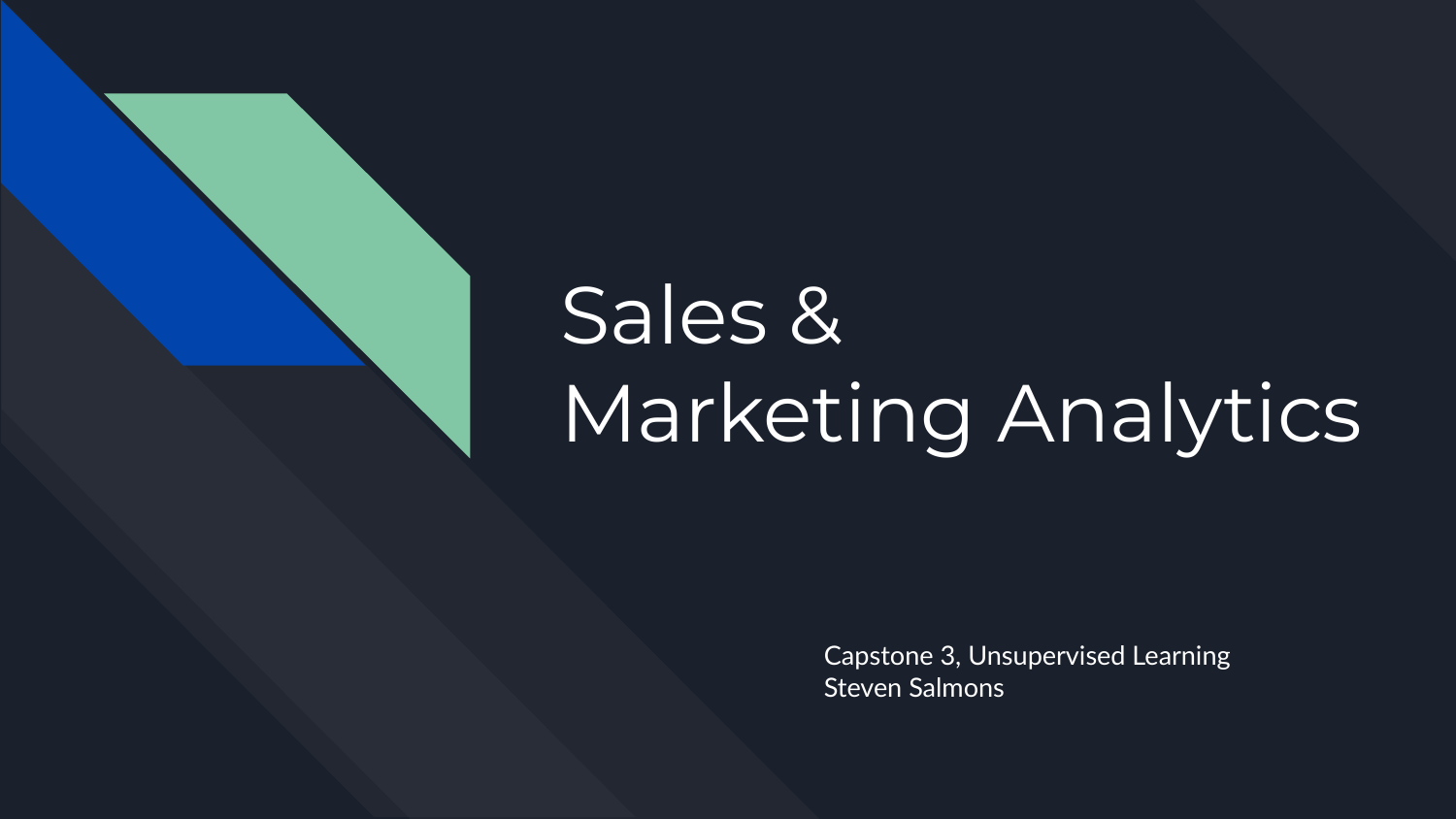

# Sales &
Marketing Analytics
Capstone 3, Unsupervised Learning
Steven Salmons